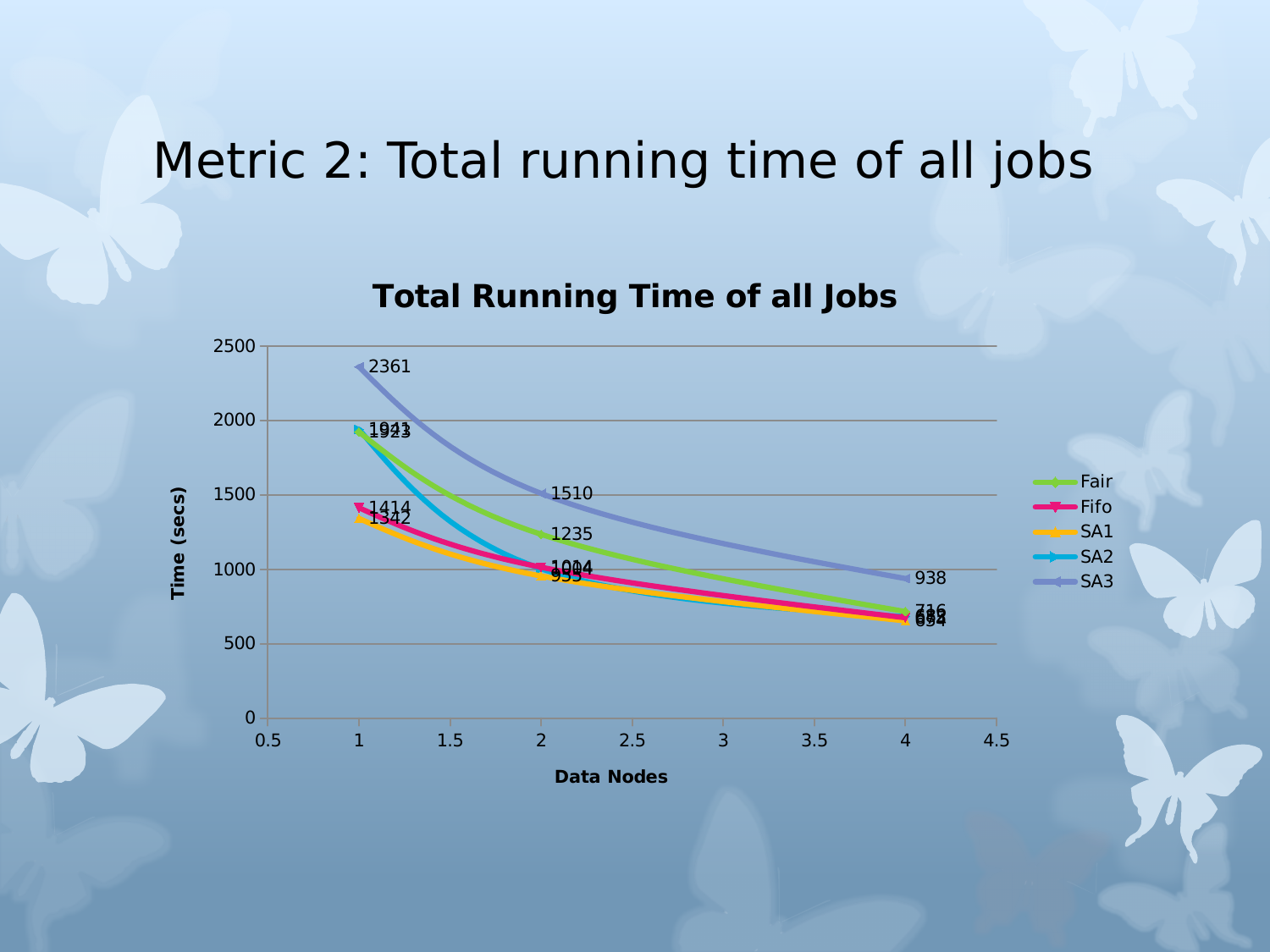

# Metric 2: Total running time of all jobs

### Chart: Total Running Time of all Jobs

| Category |  |  |  |  |  |
|---|---|---|---|---|---|